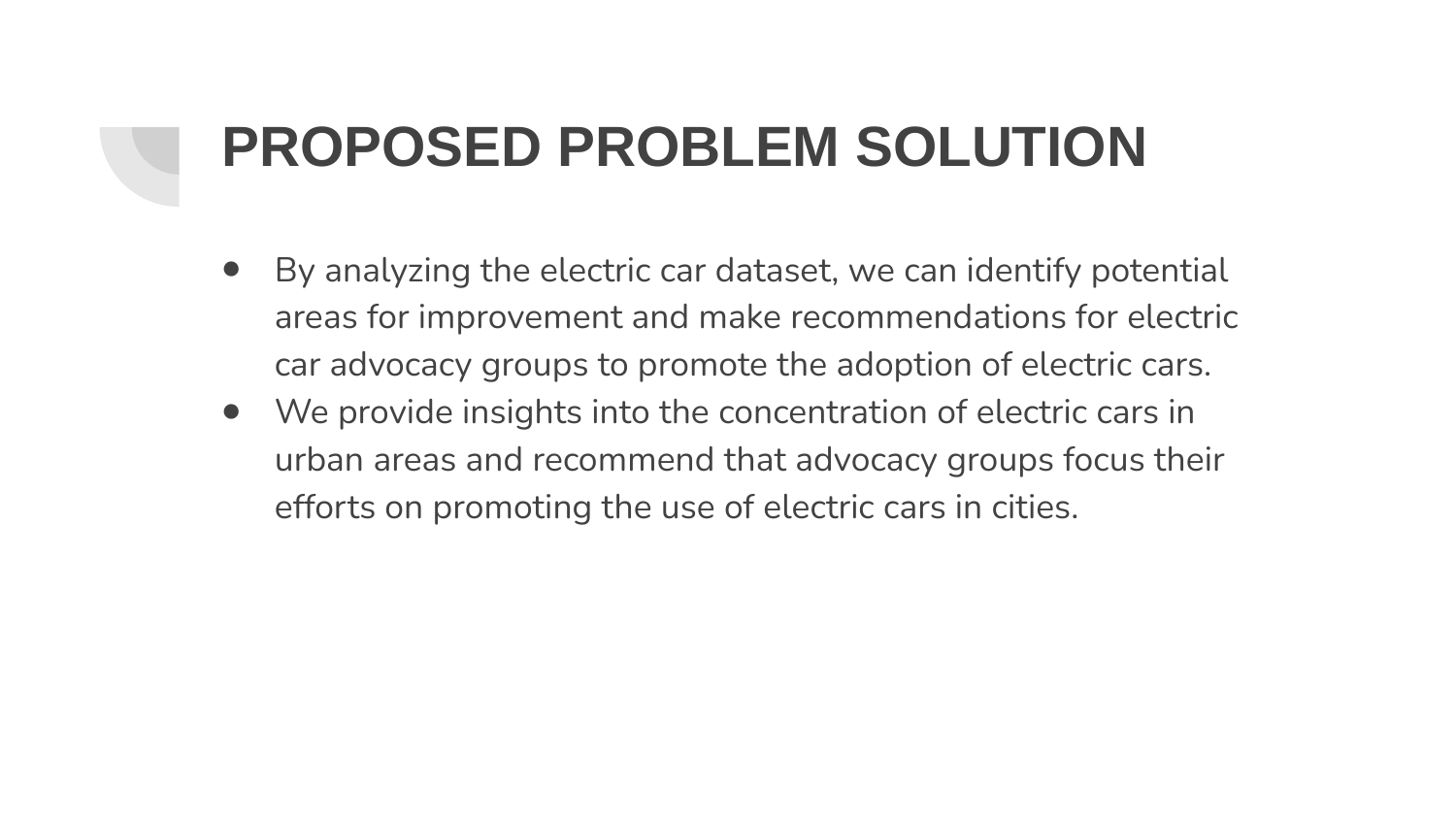

# PROPOSED PROBLEM SOLUTION
By analyzing the electric car dataset, we can identify potential areas for improvement and make recommendations for electric car advocacy groups to promote the adoption of electric cars.
We provide insights into the concentration of electric cars in urban areas and recommend that advocacy groups focus their efforts on promoting the use of electric cars in cities.